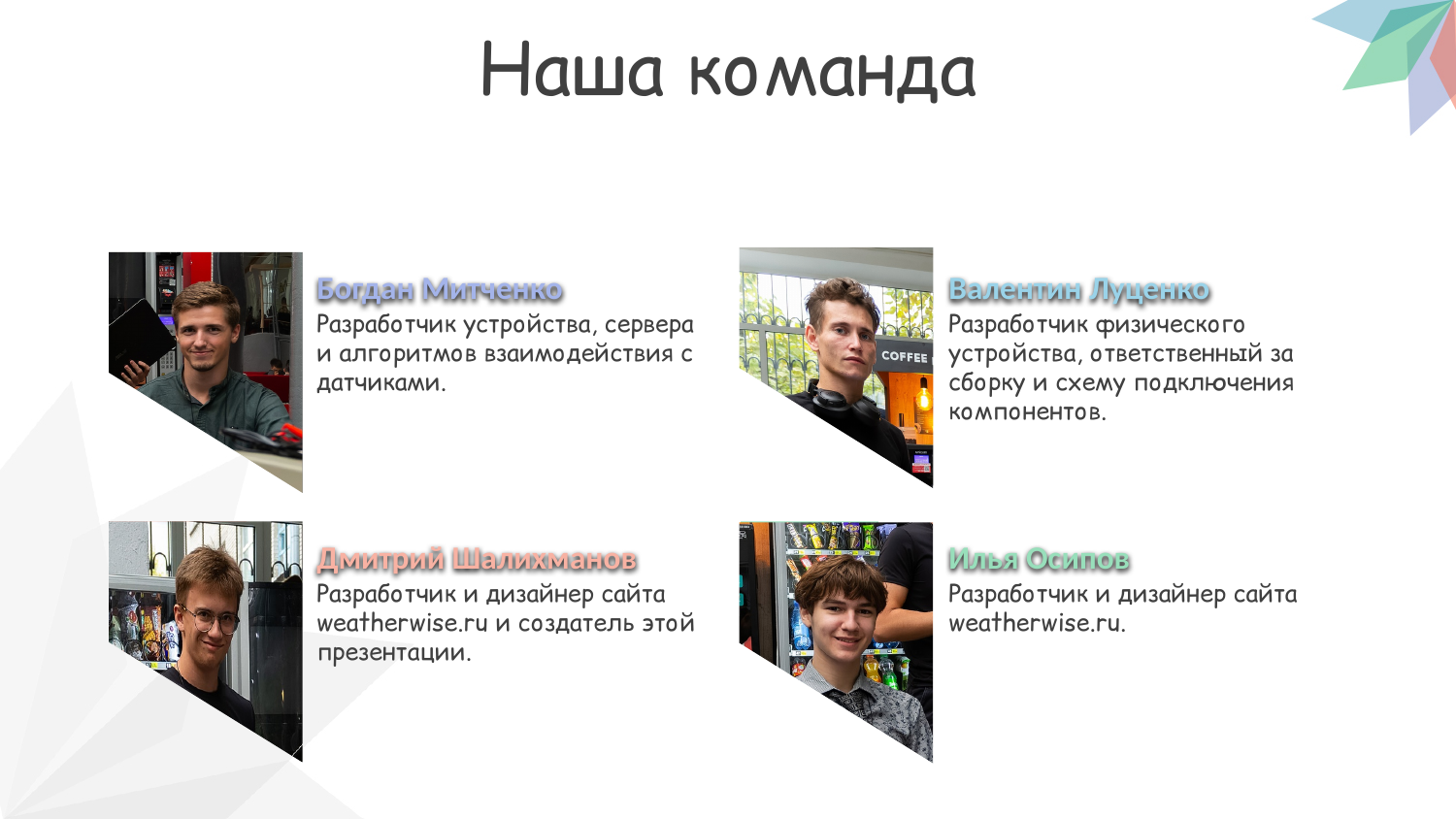

Наша команда

Валентин Луценко
Разработчик физического устройства, ответственный за сборку и схему подключения компонентов.
Богдан Митченко
Разработчик устройства, сервера и алгоритмов взаимодействия с датчиками.

Илья Осипов
Разработчик и дизайнер сайта weatherwise.ru.
Дмитрий Шалихманов
Разработчик и дизайнер сайта weatherwise.ru и создатель этой презентации.